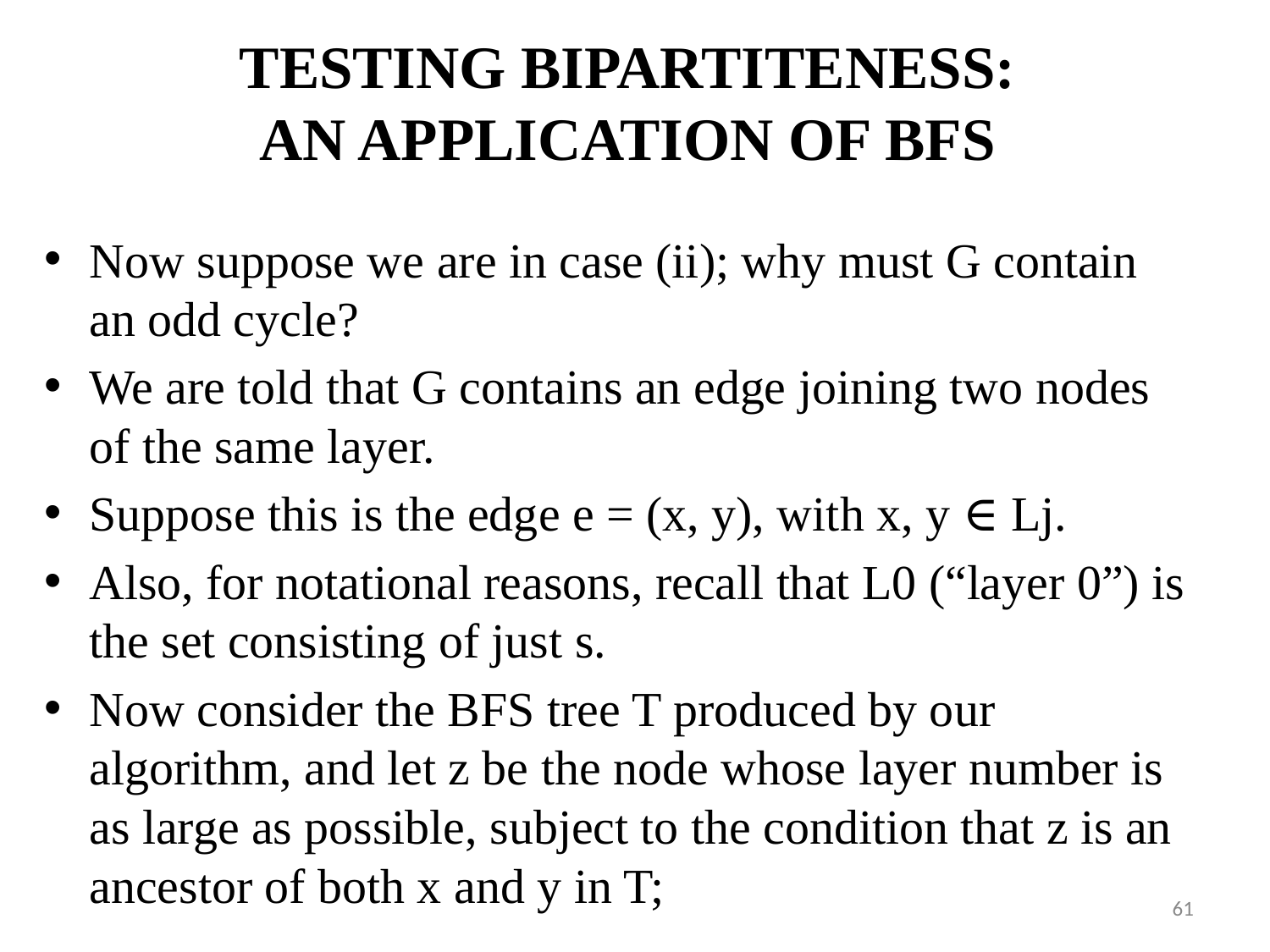

# TESTING BIPARTITENESS: AN APPLICATION OF BFS
Now suppose we are in case (ii); why must G contain an odd cycle?
We are told that G contains an edge joining two nodes of the same layer.
Suppose this is the edge e = (x, y), with x, y ∈ Lj.
Also, for notational reasons, recall that L0 (“layer 0”) is the set consisting of just s.
Now consider the BFS tree T produced by our algorithm, and let z be the node whose layer number is as large as possible, subject to the condition that z is an ancestor of both x and y in T;
61